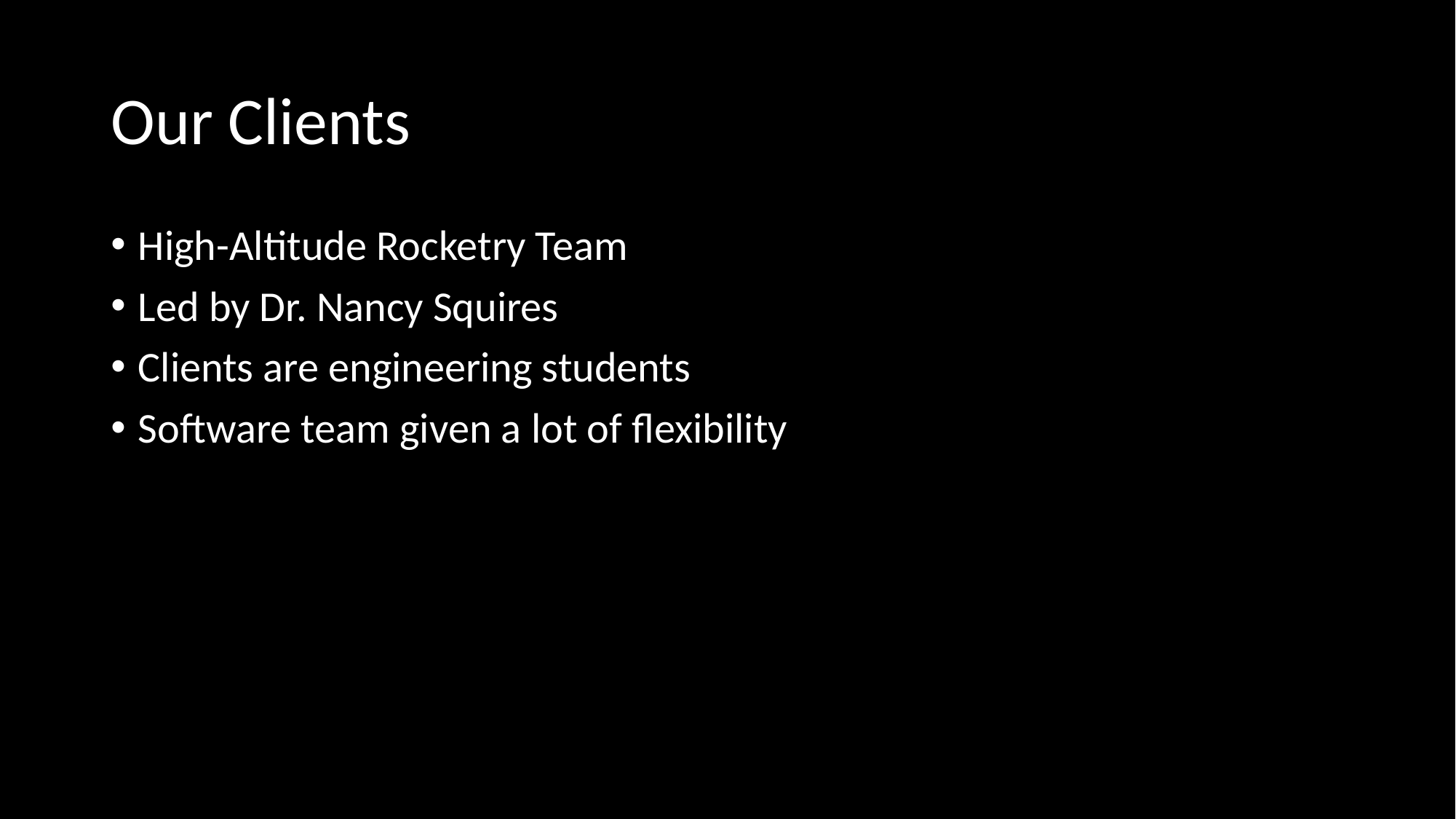

# Our Clients
High-Altitude Rocketry Team
Led by Dr. Nancy Squires
Clients are engineering students
Software team given a lot of flexibility